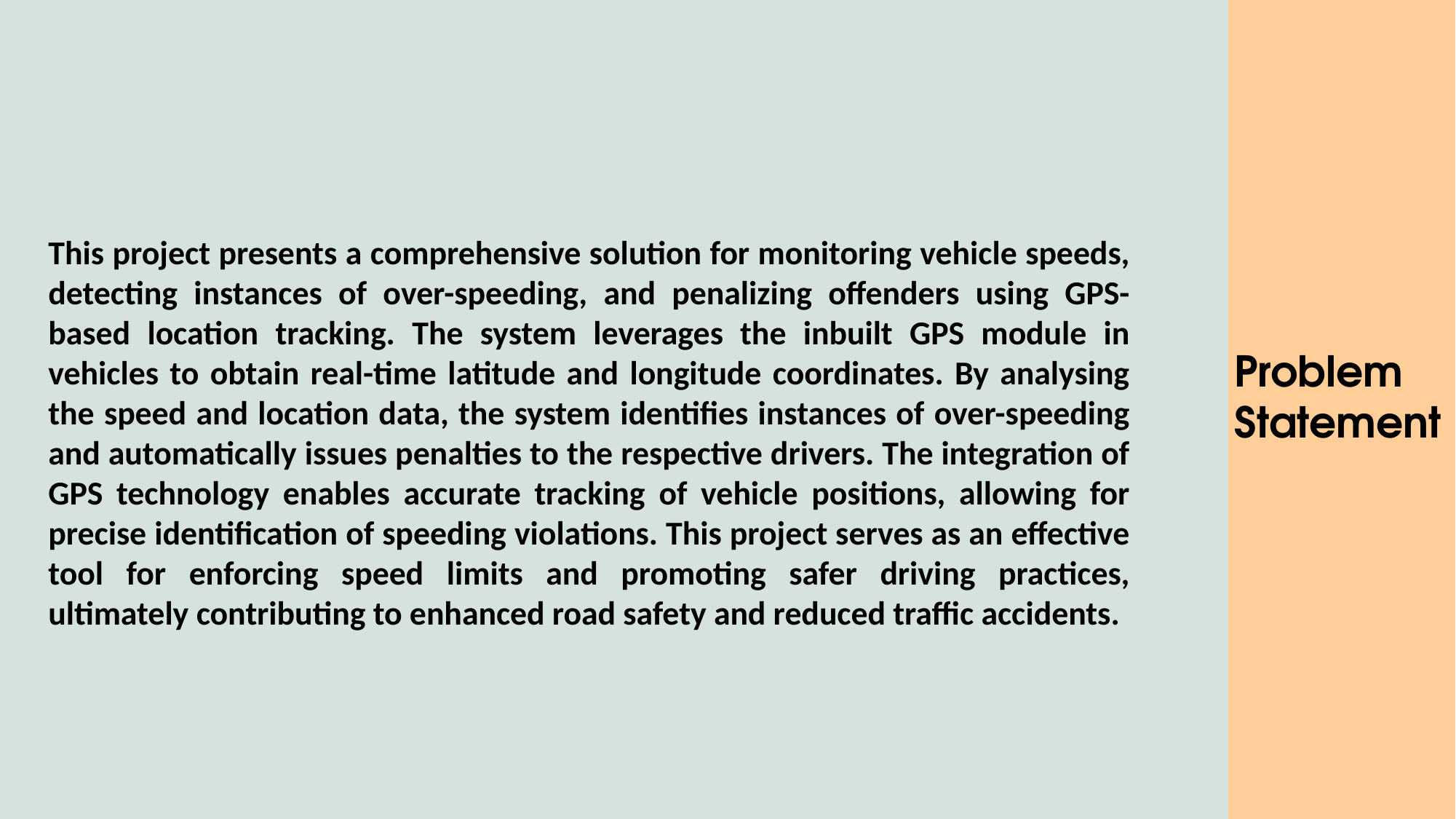

Problem Statement
This project presents a comprehensive solution for monitoring vehicle speeds, detecting instances of over-speeding, and penalizing offenders using GPS-based location tracking. The system leverages the inbuilt GPS module in vehicles to obtain real-time latitude and longitude coordinates. By analysing the speed and location data, the system identifies instances of over-speeding and automatically issues penalties to the respective drivers. The integration of GPS technology enables accurate tracking of vehicle positions, allowing for precise identification of speeding violations. This project serves as an effective tool for enforcing speed limits and promoting safer driving practices, ultimately contributing to enhanced road safety and reduced traffic accidents.